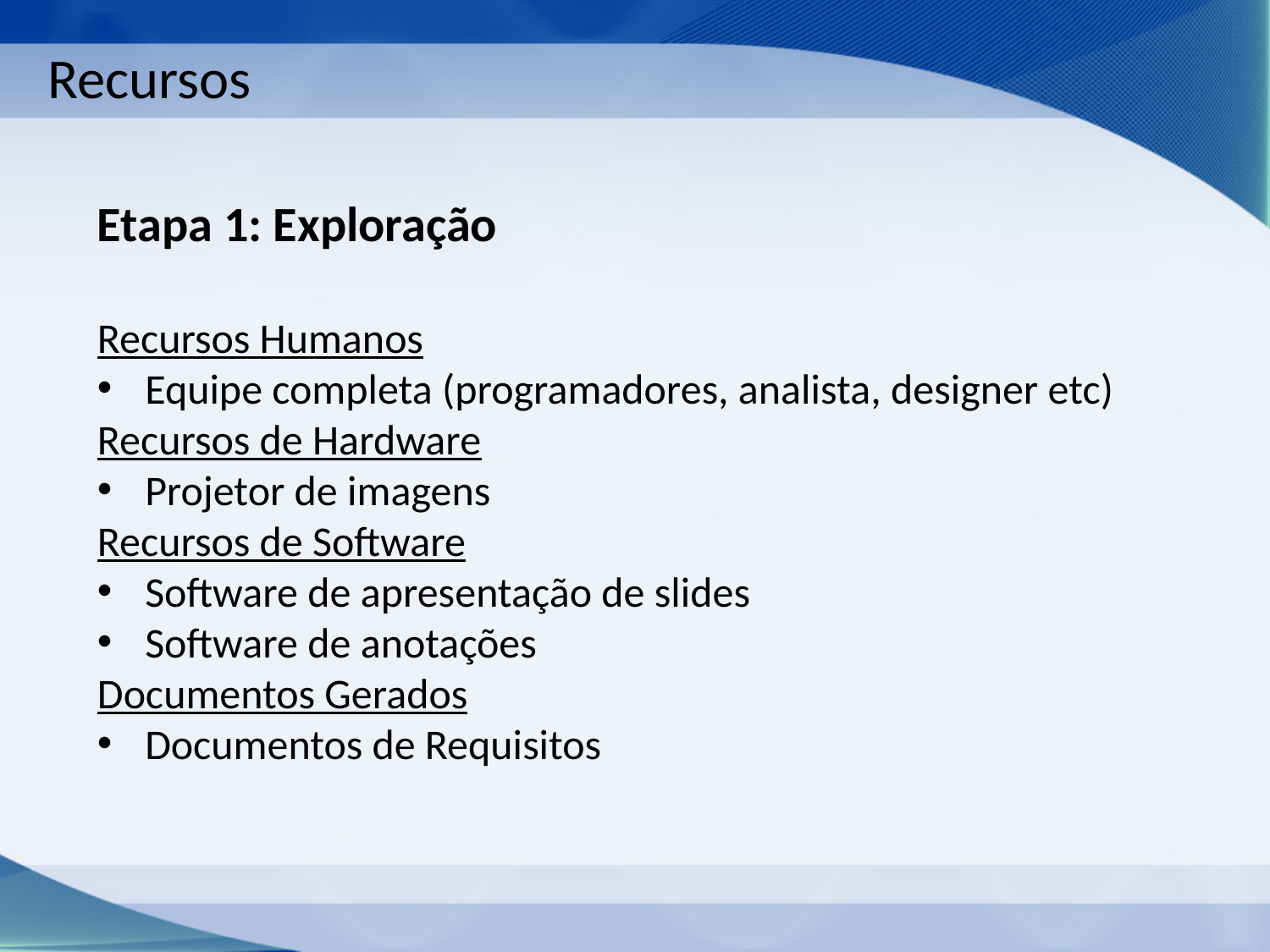

Recursos
Etapa 1: Exploração

Recursos Humanos
Equipe completa (programadores, analista, designer etc)
Recursos de Hardware
Projetor de imagens
Recursos de Software
Software de apresentação de slides
Software de anotações
Documentos Gerados
Documentos de Requisitos